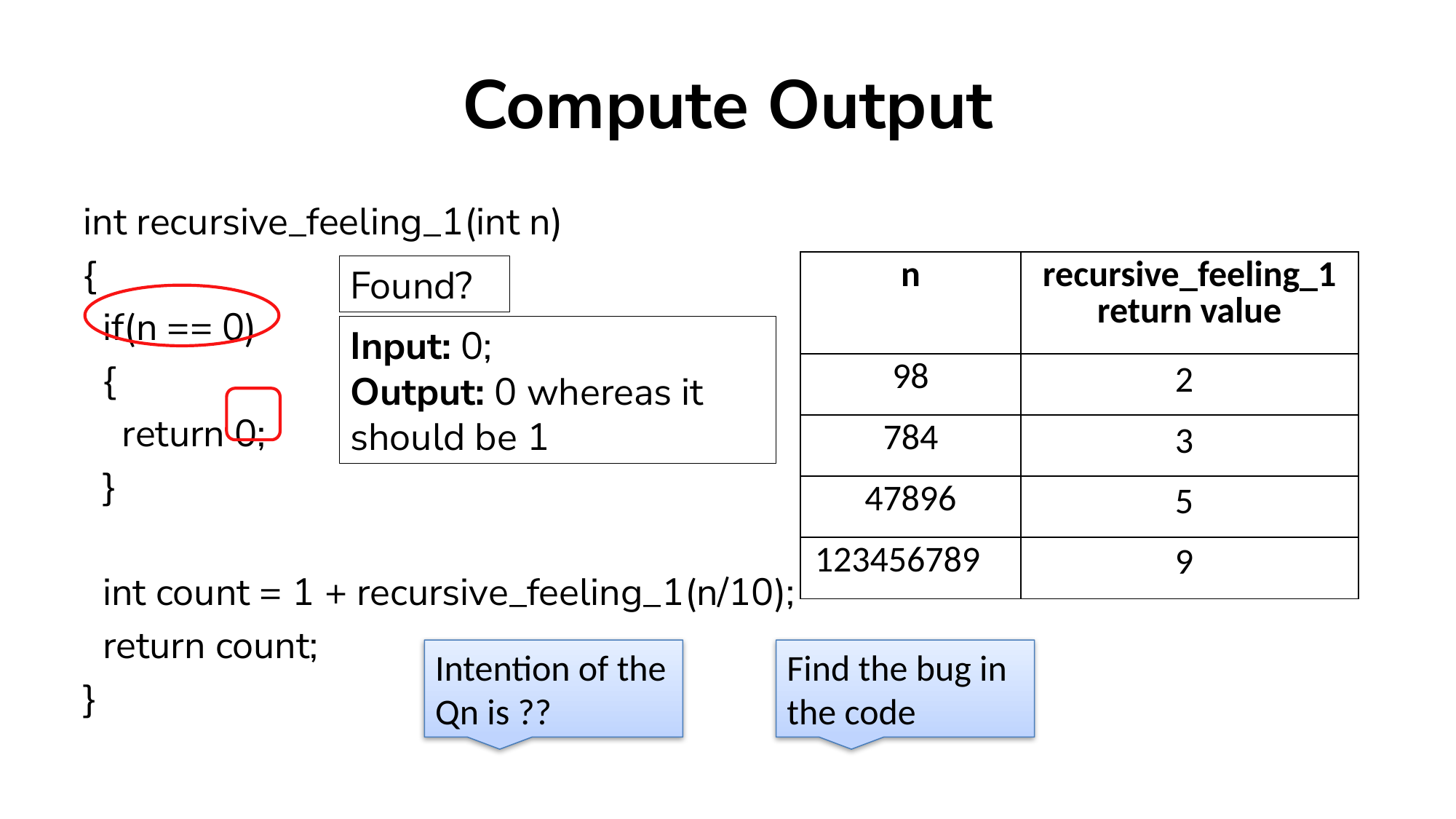

# Compute Output
int recursive_feeling_1(int n)
{
  if(n == 0)
  {
    return 0;
  }

  int count = 1 + recursive_feeling_1(n/10);
  return count;
}
| n | recursive\_feeling\_1 return value |
| --- | --- |
| 98 |  |
| 784 |  |
| 47896 |  |
| 123456789 |  |
Found?

Input: 0;
Output: 0 whereas it should be 1
2

3
5
9
Intention of the Qn is ??
Find the bug in the code